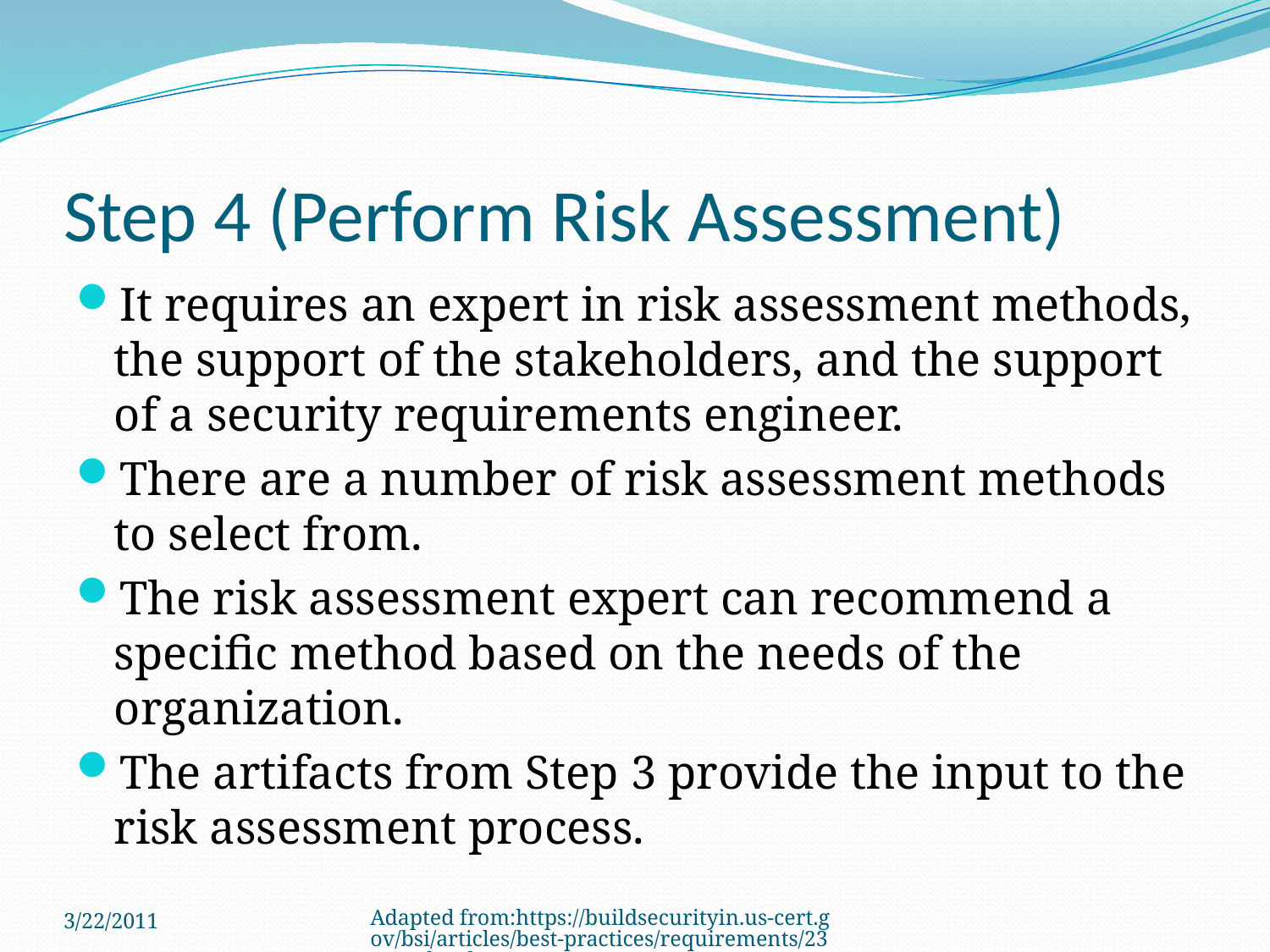

# Step 4 (Perform Risk Assessment)
It requires an expert in risk assessment methods, the support of the stakeholders, and the support of a security requirements engineer.
There are a number of risk assessment methods to select from.
The risk assessment expert can recommend a specific method based on the needs of the organization.
The artifacts from Step 3 provide the input to the risk assessment process.

3/22/2011
Adapted from:https://buildsecurityin.us-cert.gov/bsi/articles/best-practices/requirements/232-BSI.html